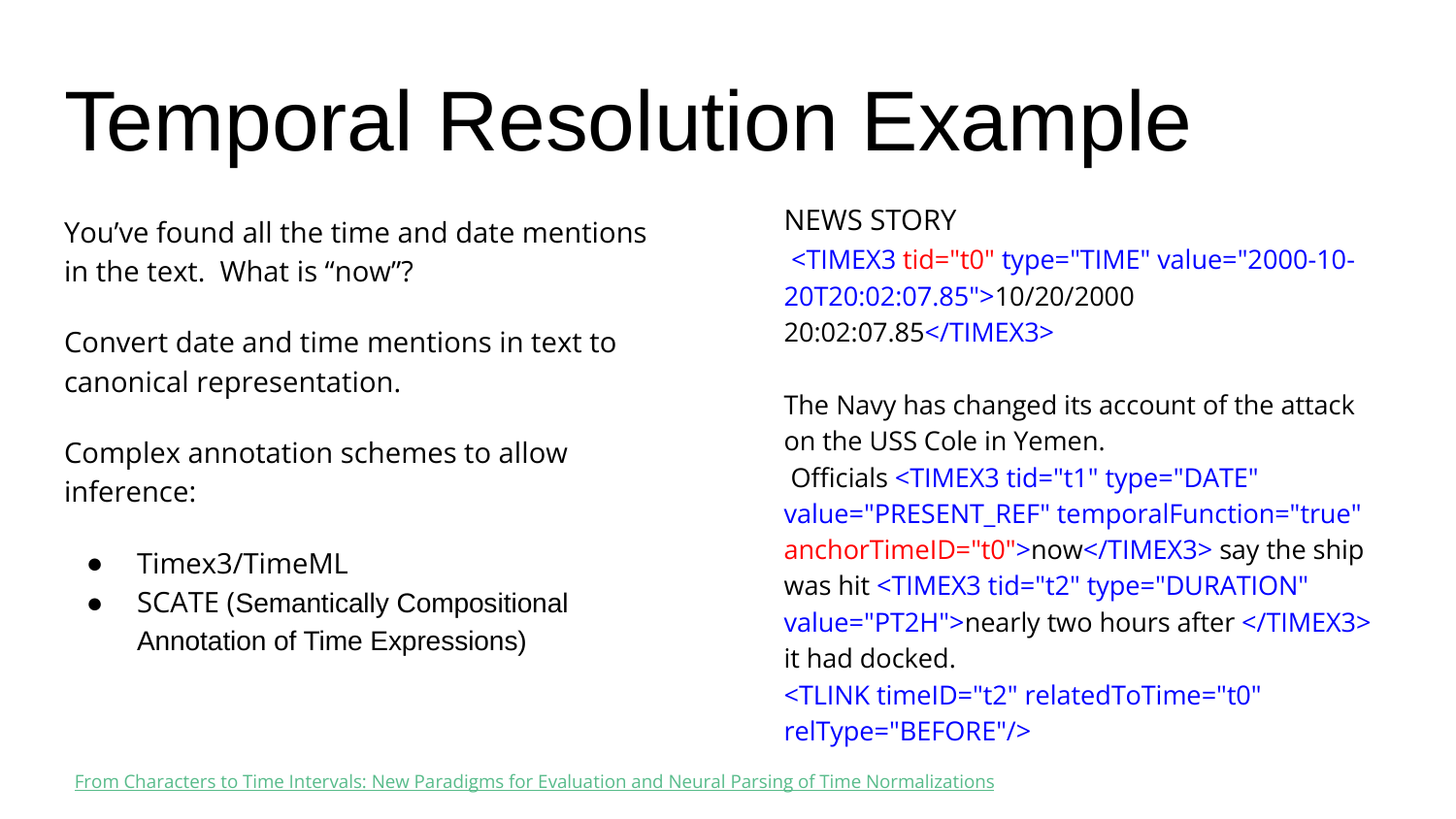

# Temporal Resolution Example
NEWS STORY
 <TIMEX3 tid="t0" type="TIME" value="2000-10-20T20:02:07.85">10/20/2000 20:02:07.85</TIMEX3>
The Navy has changed its account of the attack on the USS Cole in Yemen.
 Officials <TIMEX3 tid="t1" type="DATE" value="PRESENT_REF" temporalFunction="true" anchorTimeID="t0">now</TIMEX3> say the ship was hit <TIMEX3 tid="t2" type="DURATION" value="PT2H">nearly two hours after </TIMEX3> it had docked.
<TLINK timeID="t2" relatedToTime="t0" relType="BEFORE"/>

You’ve found all the time and date mentions in the text.  What is “now”?
Convert date and time mentions in text to canonical representation.
Complex annotation schemes to allow inference:
Timex3/TimeML
SCATE (Semantically Compositional Annotation of Time Expressions)

From Characters to Time Intervals: New Paradigms for Evaluation and Neural Parsing of Time Normalizations